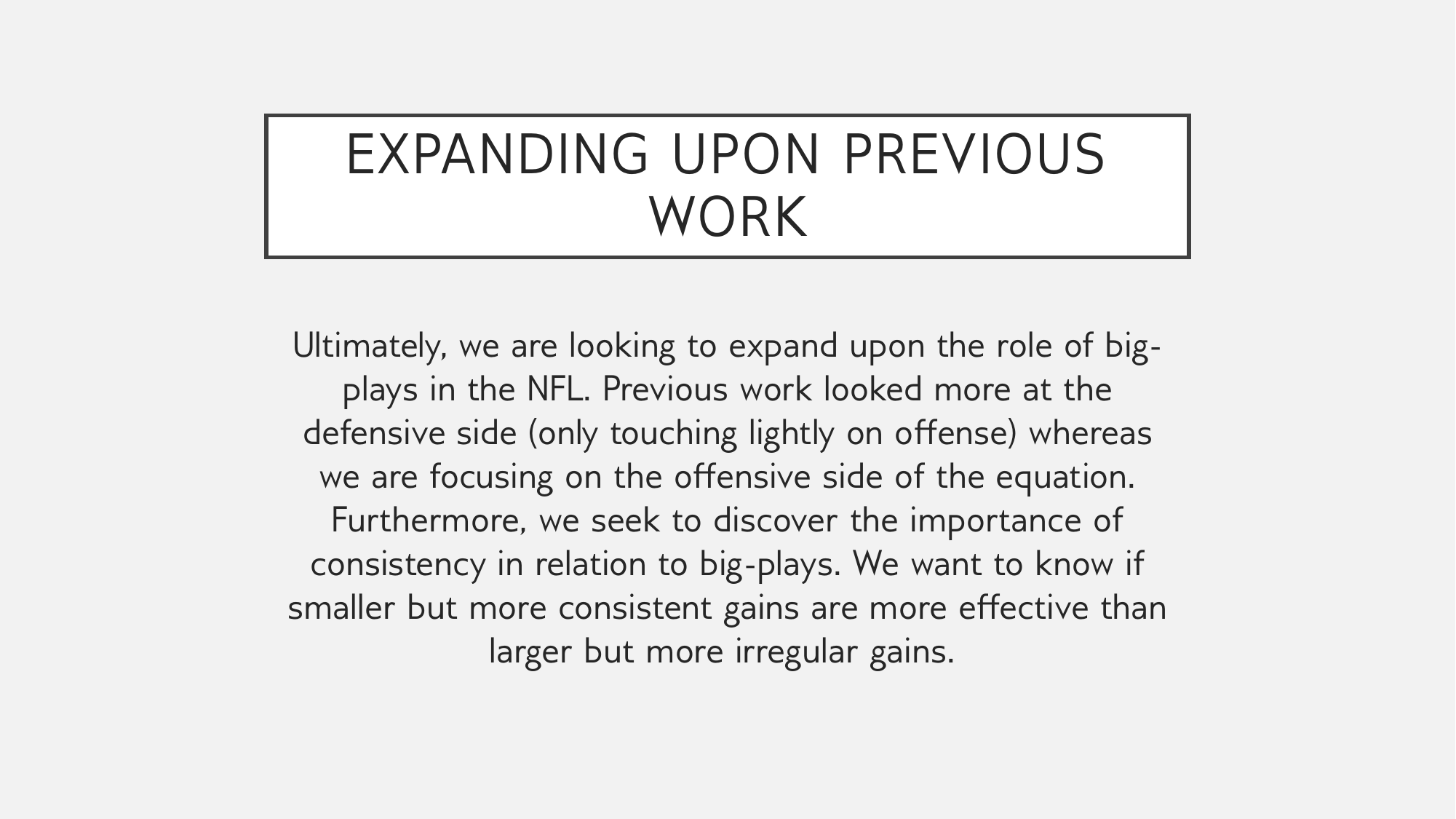

# Expanding Upon Previous Work
Ultimately, we are looking to expand upon the role of big-plays in the NFL. Previous work looked more at the defensive side (only touching lightly on offense) whereas we are focusing on the offensive side of the equation. Furthermore, we seek to discover the importance of consistency in relation to big-plays. We want to know if smaller but more consistent gains are more effective than larger but more irregular gains.